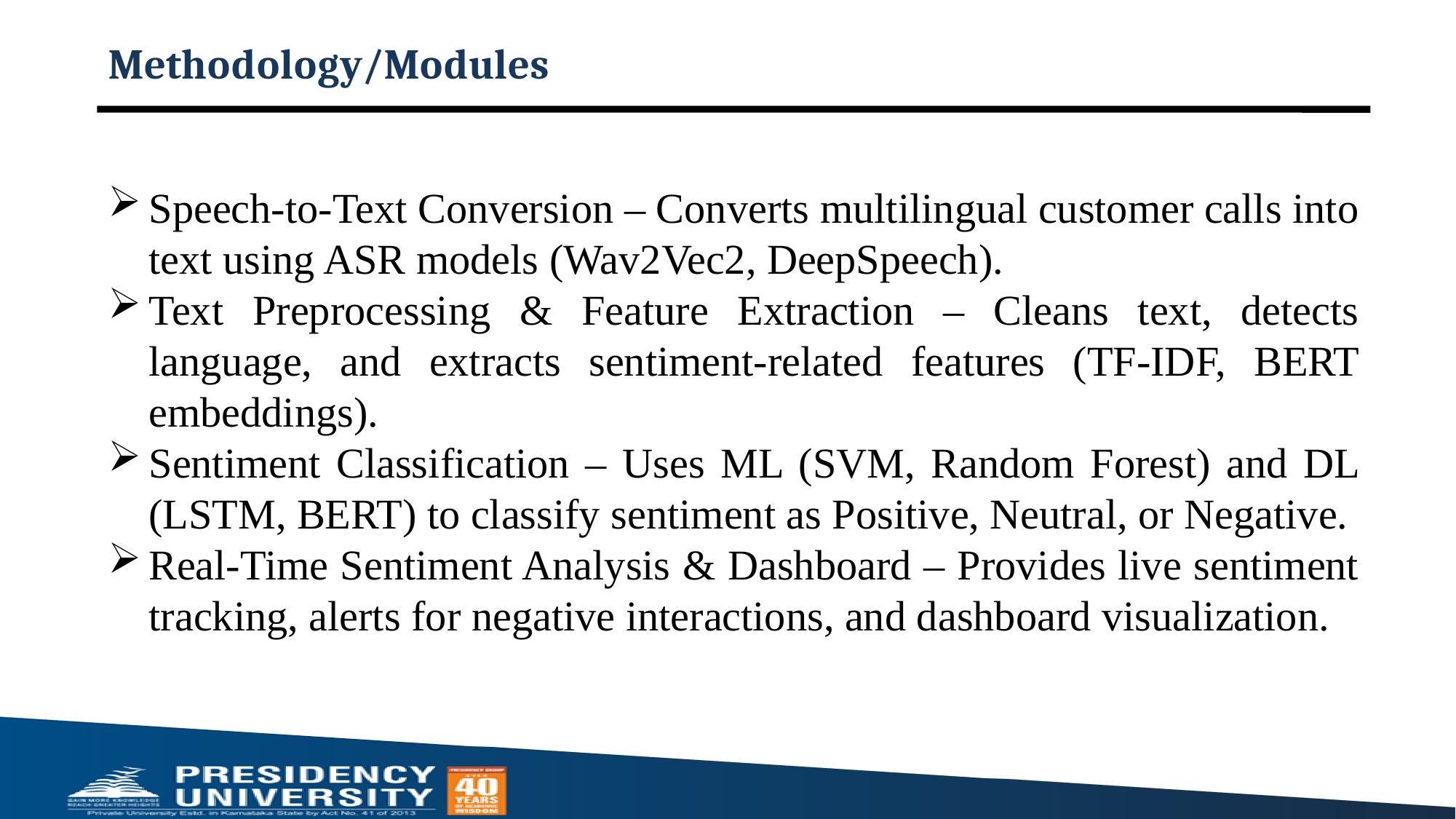

# Methodology/Modules
Speech-to-Text Conversion – Converts multilingual customer calls into text using ASR models (Wav2Vec2, DeepSpeech).
Text Preprocessing & Feature Extraction – Cleans text, detects language, and extracts sentiment-related features (TF-IDF, BERT embeddings).
Sentiment Classification – Uses ML (SVM, Random Forest) and DL (LSTM, BERT) to classify sentiment as Positive, Neutral, or Negative.
Real-Time Sentiment Analysis & Dashboard – Provides live sentiment tracking, alerts for negative interactions, and dashboard visualization.